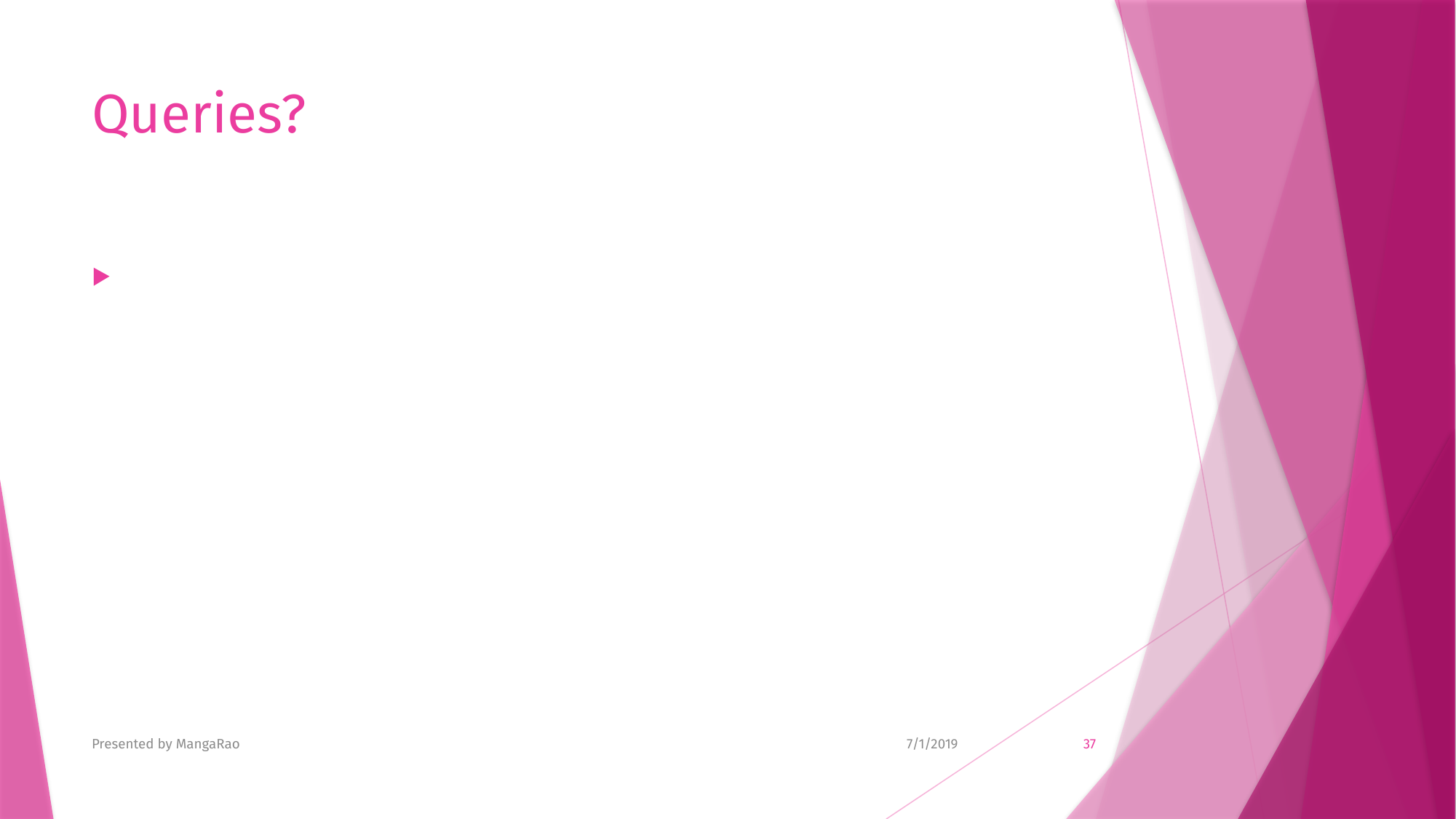

# Queries?

Presented by MangaRao
7/1/2019
37